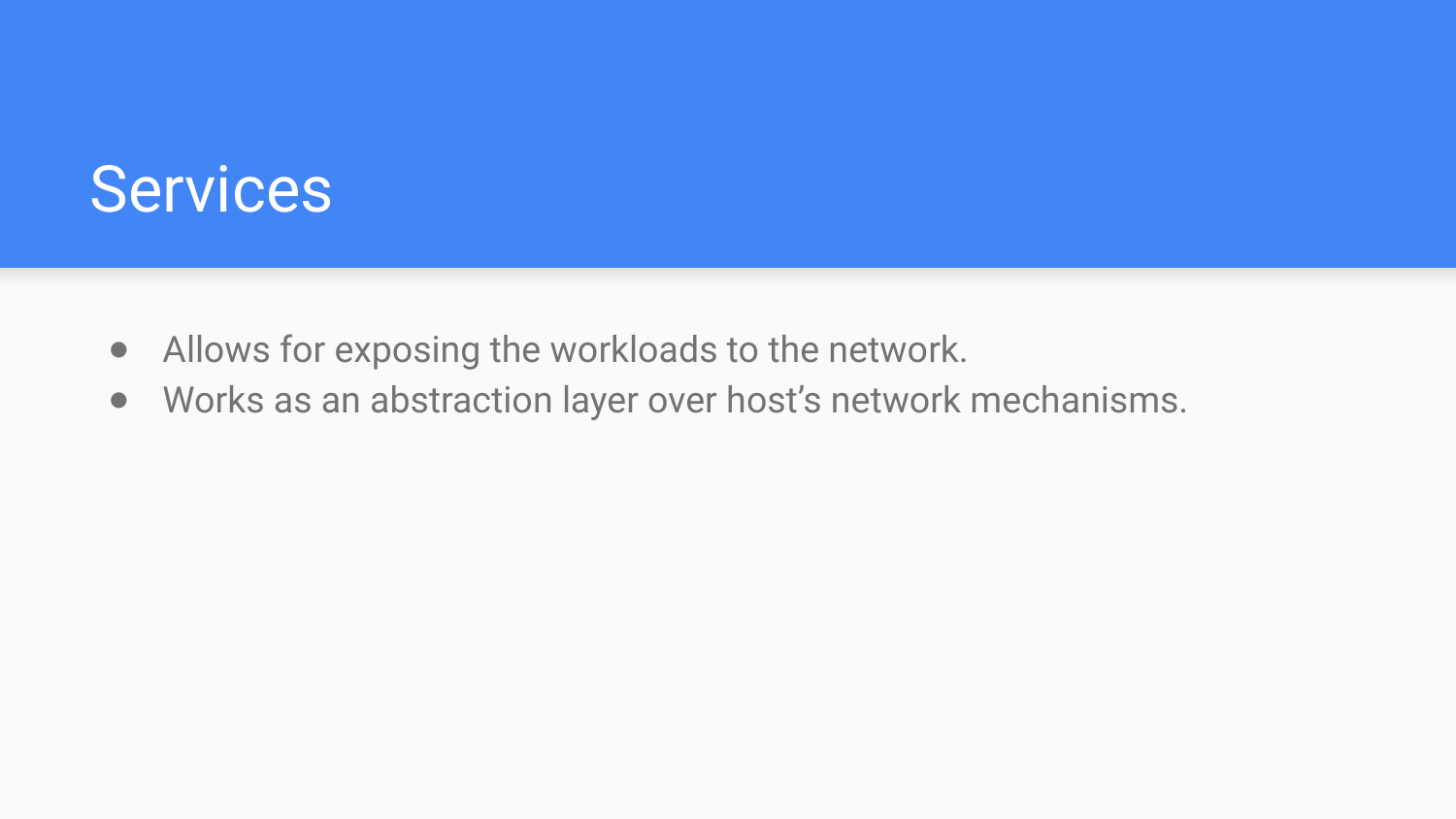

# Services
Allows for exposing the workloads to the network.
Works as an abstraction layer over host’s network mechanisms.